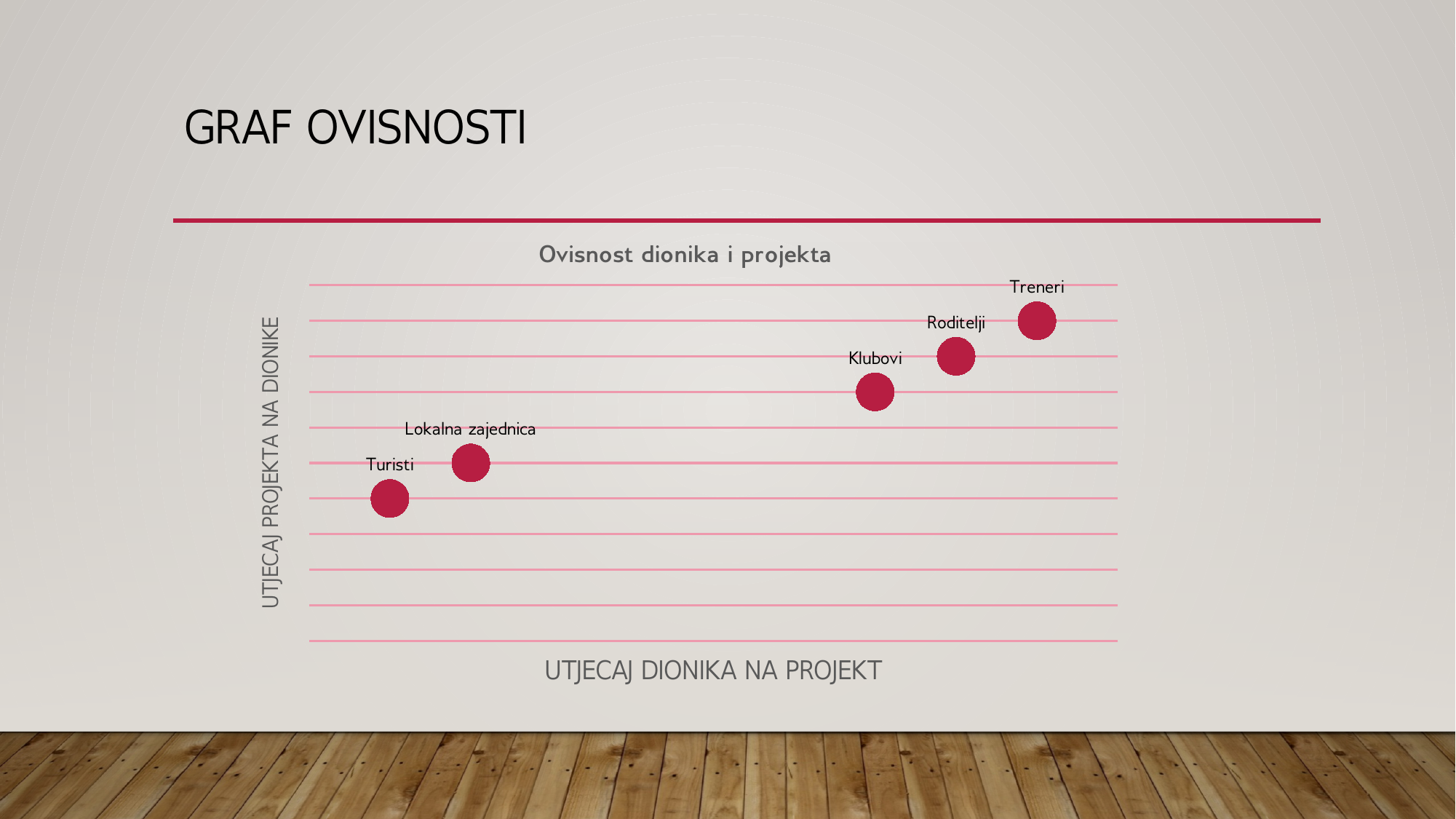

# Graf ovisnosti

### Chart: Ovisnost dionika i projekta

| Category |  |
|---|---|
|  |  |  |  |  |
| --- | --- | --- | --- | --- |
|  |  |  |  |  |
|  |  |  |  |  |
|  |  |  |  |  |
|  |  |  |  |  |